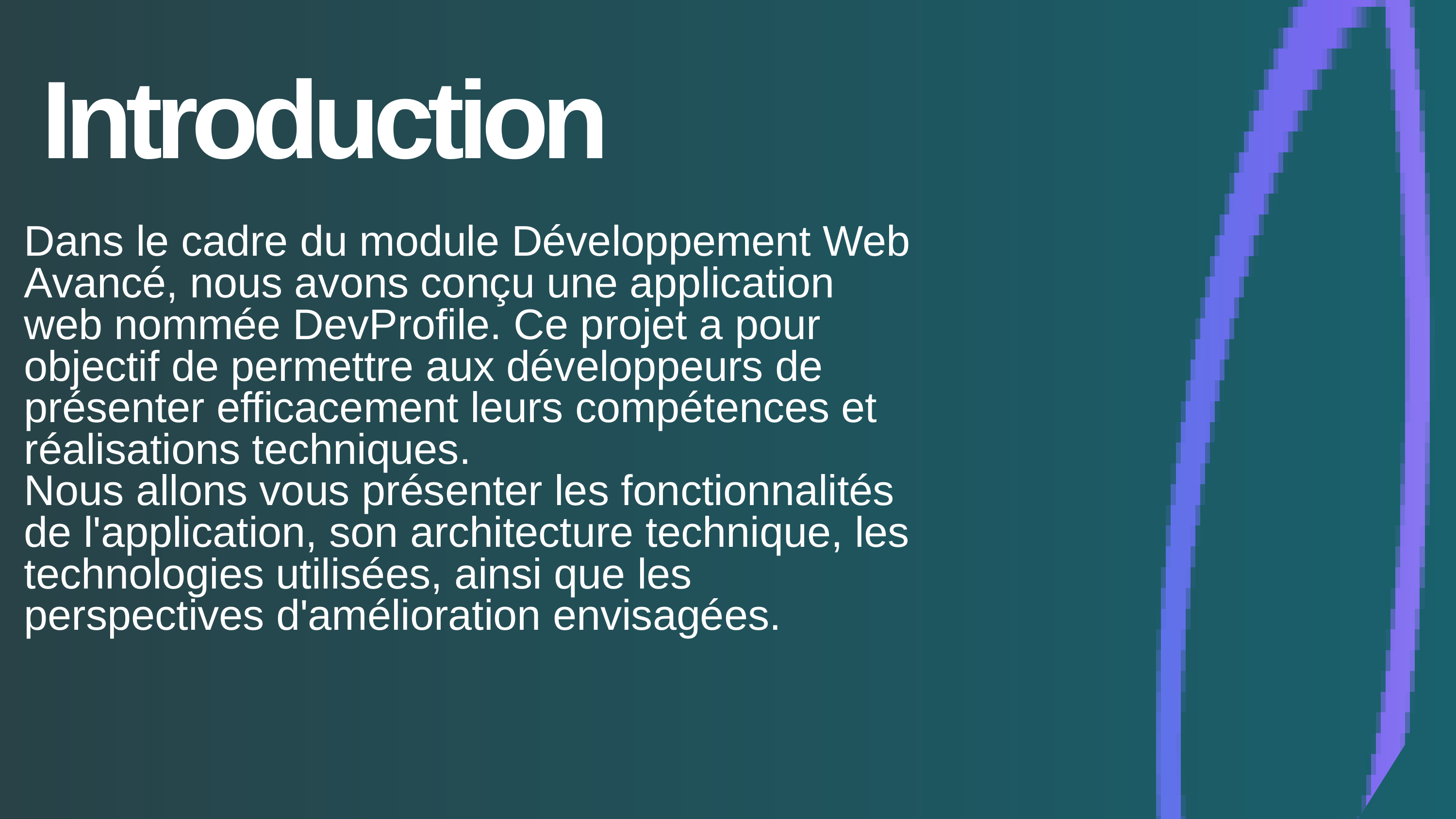

Introduction

Dans le cadre du module Développement Web Avancé, nous avons conçu une application web nommée DevProfile. Ce projet a pour objectif de permettre aux développeurs de présenter efficacement leurs compétences et réalisations techniques.
Nous allons vous présenter les fonctionnalités de l'application, son architecture technique, les technologies utilisées, ainsi que les perspectives d'amélioration envisagées.